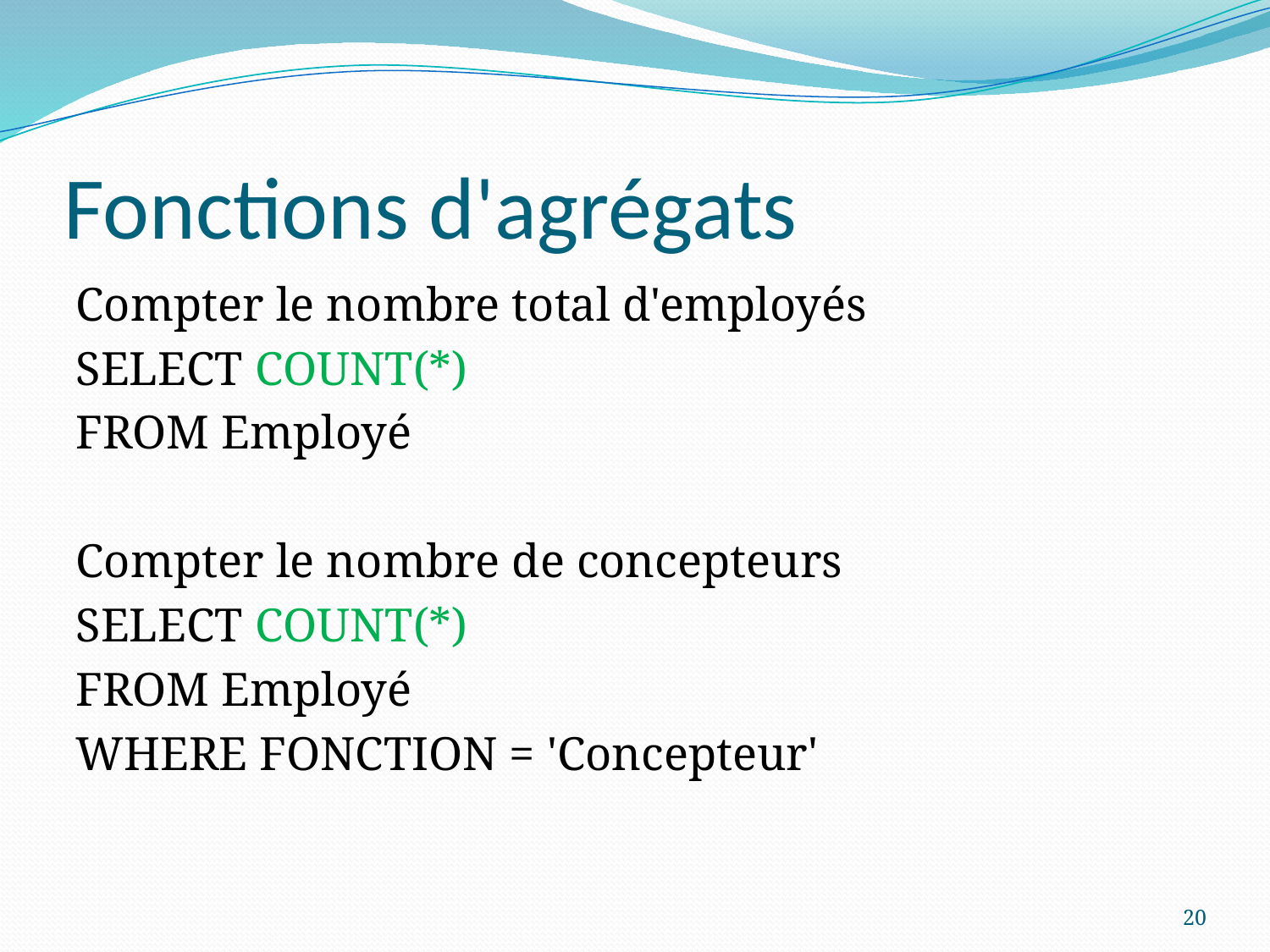

# Fonctions d'agrégats
Compter le nombre total d'employés
SELECT COUNT(*)
FROM Employé

Compter le nombre de concepteurs
SELECT COUNT(*)
FROM Employé
WHERE FONCTION = 'Concepteur'

20